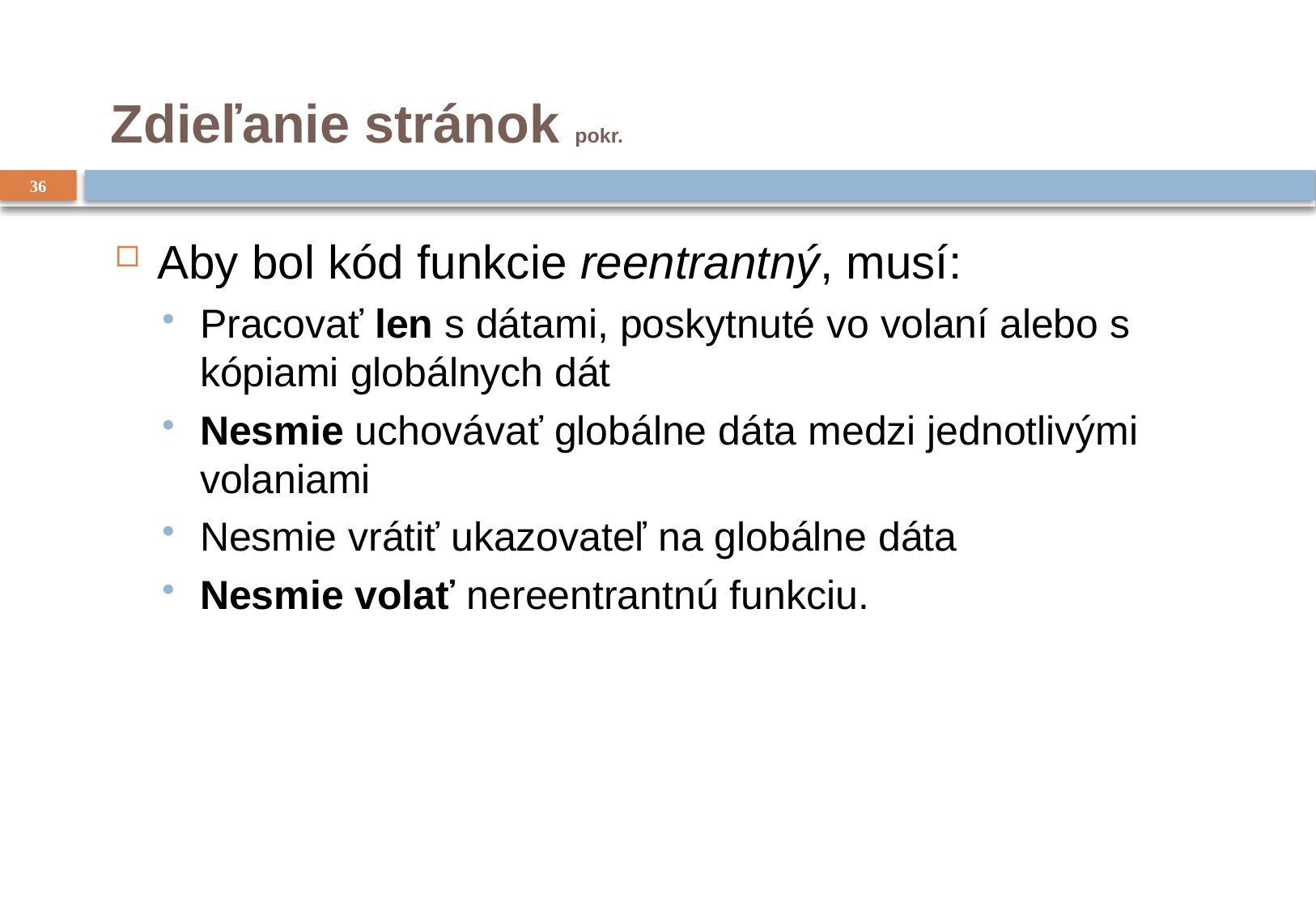

# Zdieľanie stránok pokr.
36
Aby bol kód funkcie reentrantný, musí:
Pracovať len s dátami, poskytnuté vo volaní alebo s kópiami globálnych dát
Nesmie uchovávať globálne dáta medzi jednotlivými volaniami
Nesmie vrátiť ukazovateľ na globálne dáta
Nesmie volať nereentrantnú funkciu.